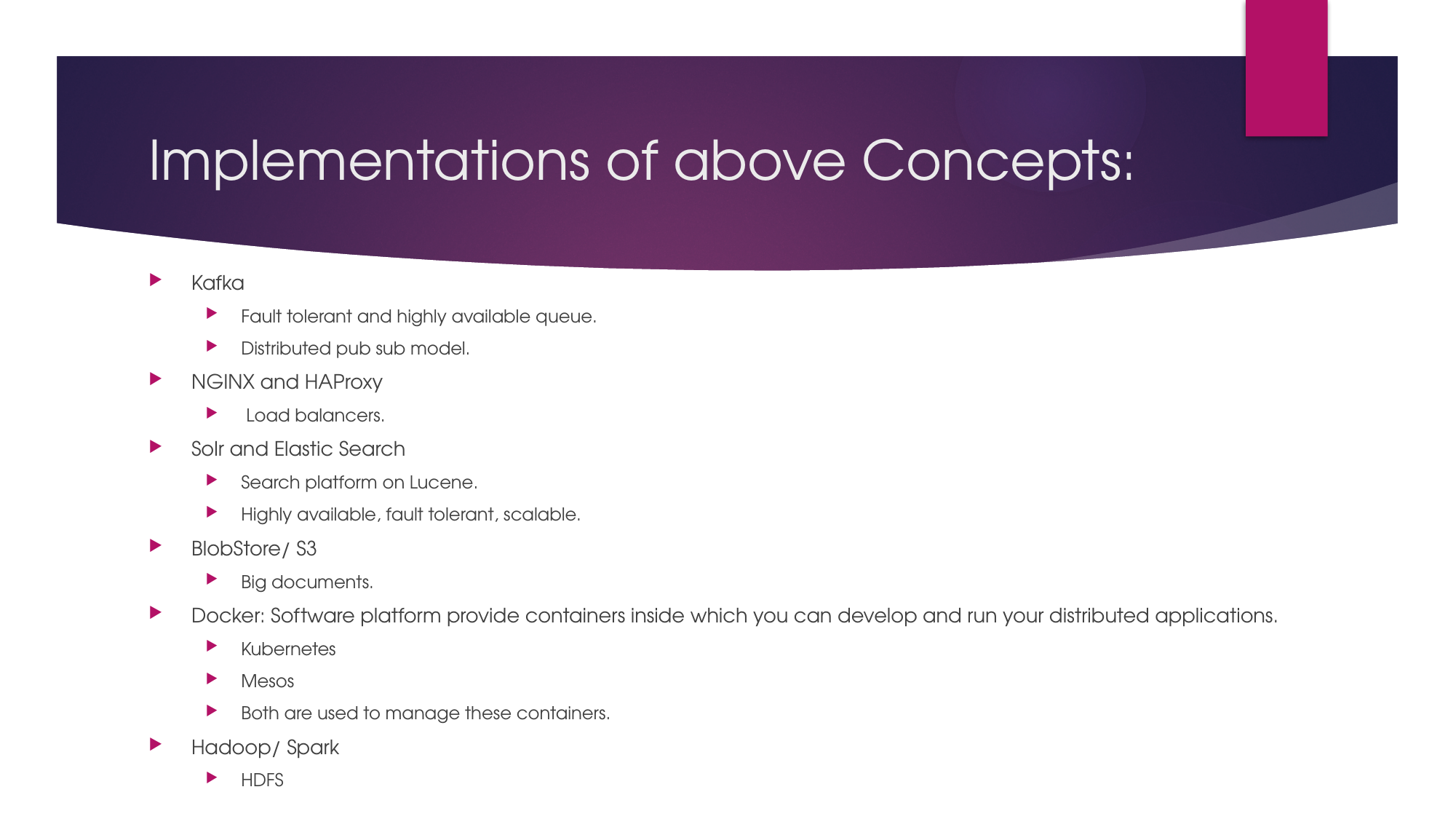

# Implementations of above Concepts:
Kafka
Fault tolerant and highly available queue.
Distributed pub sub model.
NGINX and HAProxy
 Load balancers.
Solr and Elastic Search
Search platform on Lucene.
Highly available, fault tolerant, scalable.
BlobStore/ S3
Big documents.
Docker: Software platform provide containers inside which you can develop and run your distributed applications.
Kubernetes
Mesos
Both are used to manage these containers.
Hadoop/ Spark
HDFS